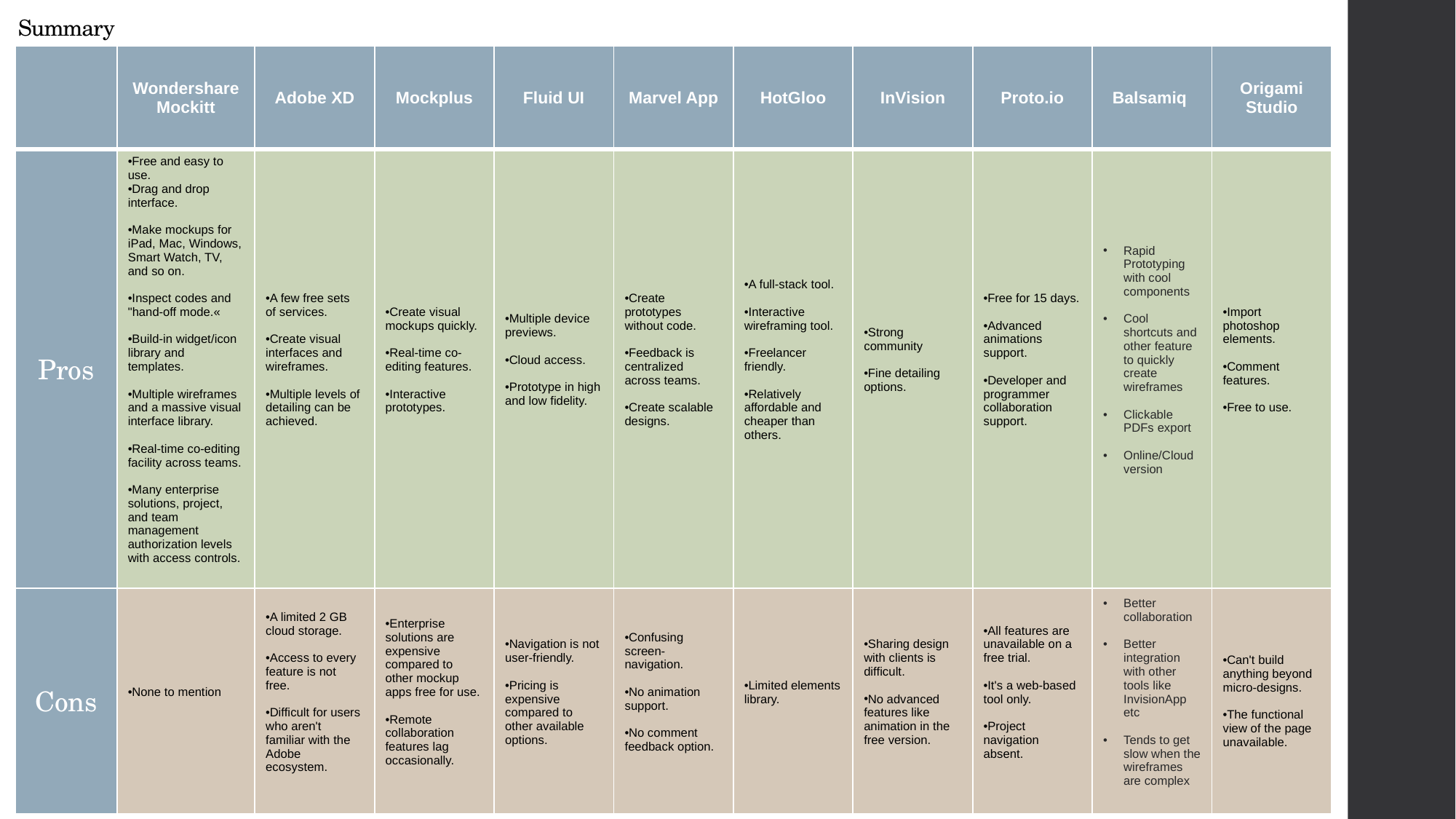

# Summary
|  | Wondershare Mockitt | Adobe XD | Mockplus | Fluid UI | Marvel App | HotGloo | InVision | Proto.io | Balsamiq | Origami Studio |
| --- | --- | --- | --- | --- | --- | --- | --- | --- | --- | --- |
| Pros | Free and easy to use. Drag and drop interface. Make mockups for iPad, Mac, Windows, Smart Watch, TV, and so on. Inspect codes and "hand-off mode.« Build-in widget/icon library and templates. Multiple wireframes and a massive visual interface library. Real-time co-editing facility across teams. Many enterprise solutions, project, and team management authorization levels with access controls. | A few free sets of services. Create visual interfaces and wireframes. Multiple levels of detailing can be achieved. | Create visual mockups quickly. Real-time co-editing features. Interactive prototypes. | Multiple device previews. Cloud access. Prototype in high and low fidelity. | Create prototypes without code. Feedback is centralized across teams. Create scalable designs. | A full-stack tool. Interactive wireframing tool. Freelancer friendly. Relatively affordable and cheaper than others. | Strong community Fine detailing options. | Free for 15 days. Advanced animations support. Developer and programmer collaboration support. | Rapid Prototyping with cool components Cool shortcuts and other feature to quickly create wireframes Clickable PDFs export Online/Cloud version | Import photoshop elements. Comment features. Free to use. |
| Cons | None to mention | A limited 2 GB cloud storage. Access to every feature is not free. Difficult for users who aren't familiar with the Adobe ecosystem. | Enterprise solutions are expensive compared to other mockup apps free for use. Remote collaboration features lag occasionally. | Navigation is not user-friendly. Pricing is expensive compared to other available options. | Confusing screen-navigation. No animation support. No comment feedback option. | Limited elements library. | Sharing design with clients is difficult. No advanced features like animation in the free version. | All features are unavailable on a free trial. It's a web-based tool only. Project navigation absent. | Better collaboration Better integration with other tools like InvisionApp etc Tends to get slow when the wireframes are complex | Can't build anything beyond micro-designs. The functional view of the page unavailable. |